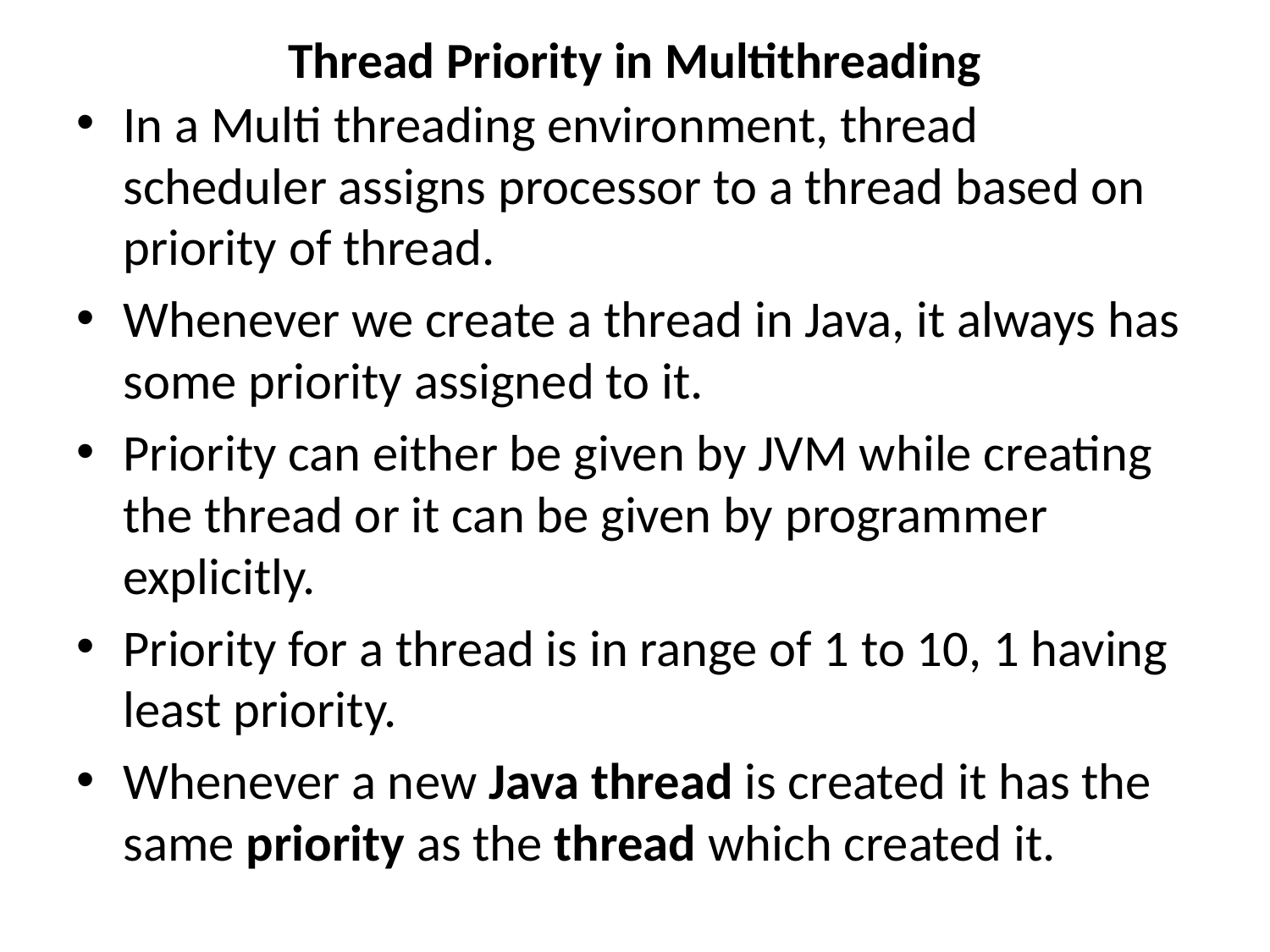

# Thread Priority in Multithreading
In a Multi threading environment, thread scheduler assigns processor to a thread based on priority of thread.
Whenever we create a thread in Java, it always has some priority assigned to it.
Priority can either be given by JVM while creating the thread or it can be given by programmer explicitly.
Priority for a thread is in range of 1 to 10, 1 having least priority.
Whenever a new Java thread is created it has the same priority as the thread which created it.